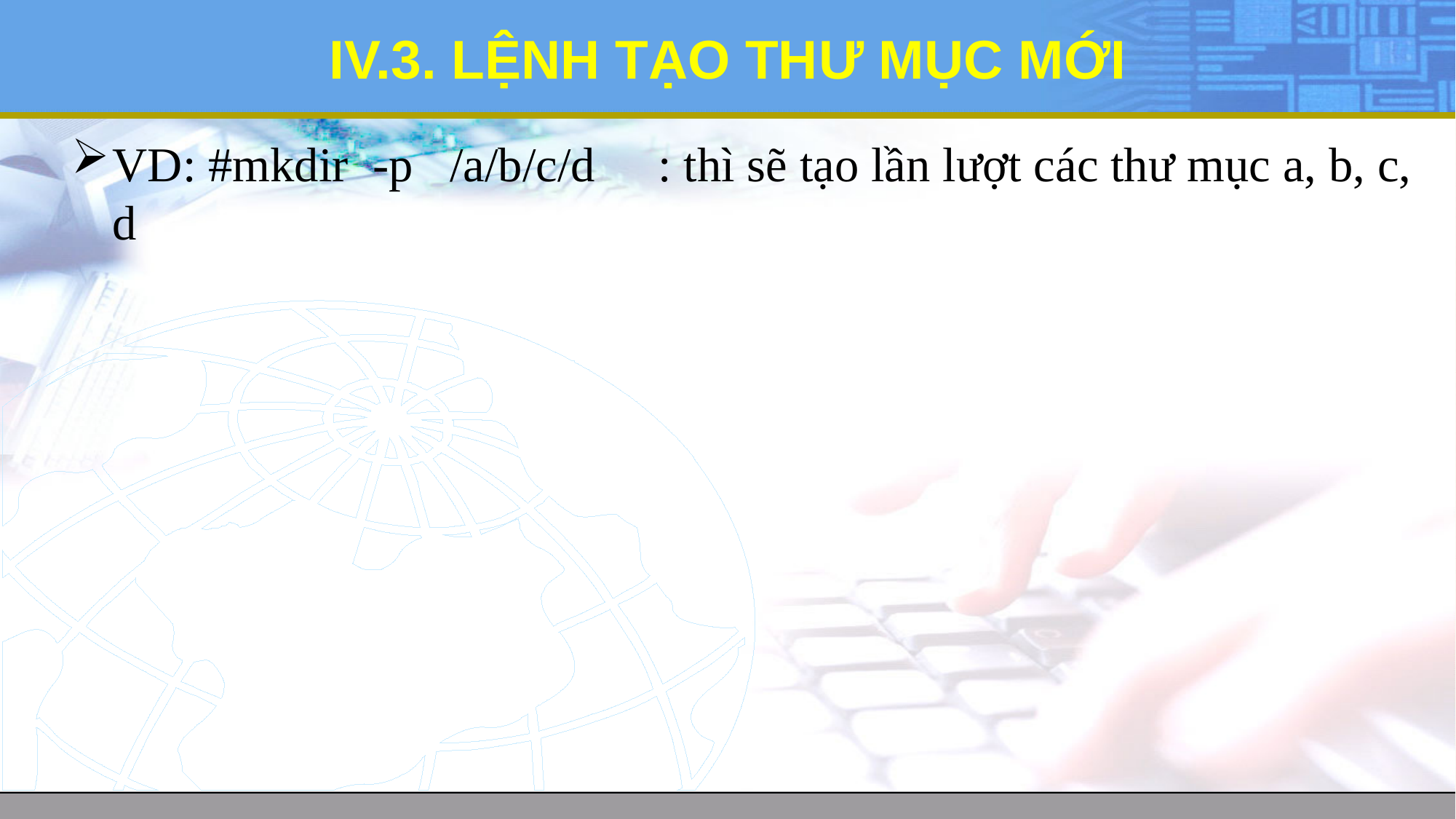

# IV.3. LỆNH TẠO THƯ MỤC MỚI
VD: #mkdir  -p   /a/b/c/d	: thì sẽ tạo lần lượt các thư mục a, b, c, d